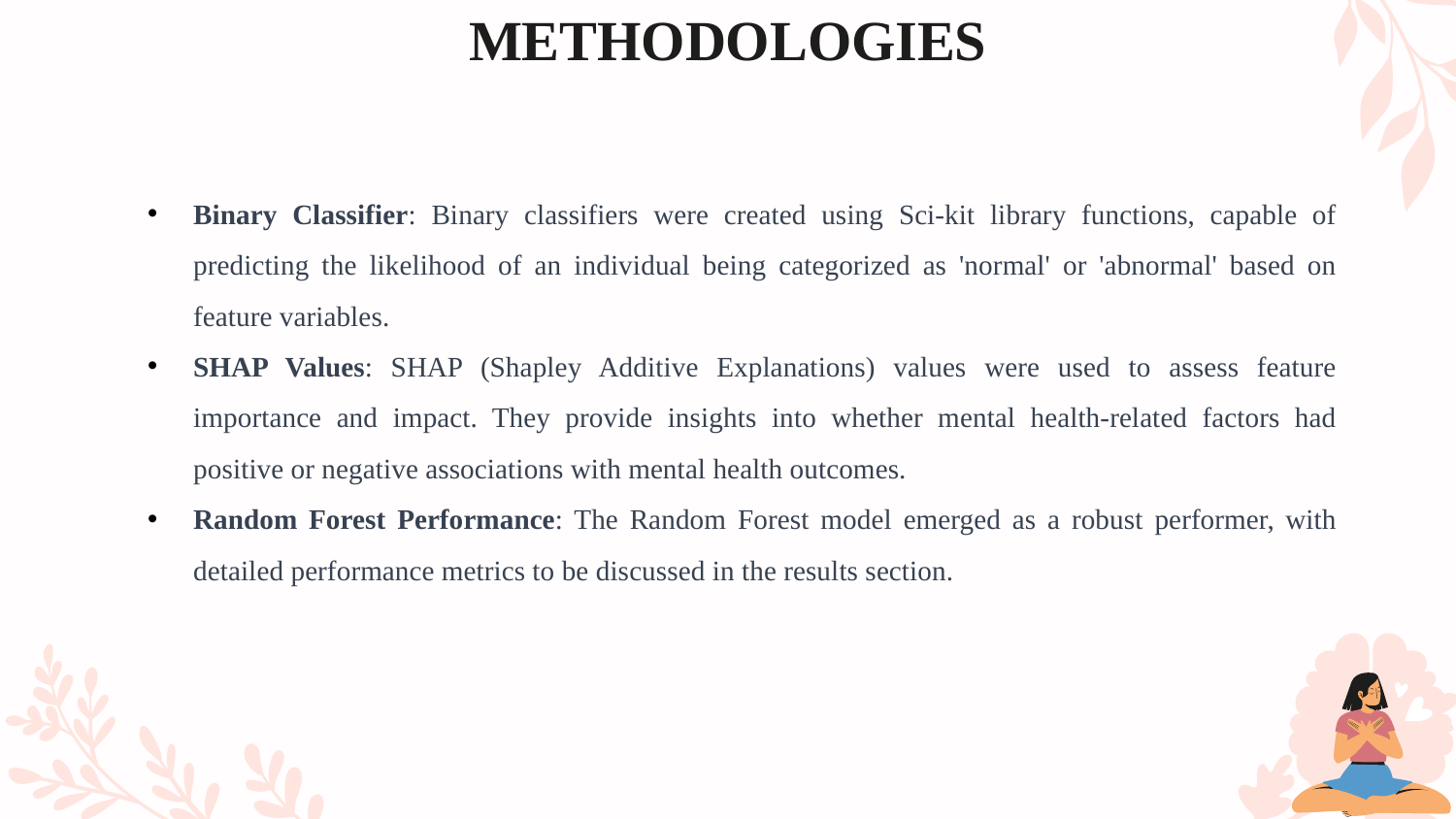

# METHODOLOGIES
Binary Classifier: Binary classifiers were created using Sci-kit library functions, capable of predicting the likelihood of an individual being categorized as 'normal' or 'abnormal' based on feature variables.
SHAP Values: SHAP (Shapley Additive Explanations) values were used to assess feature importance and impact. They provide insights into whether mental health-related factors had positive or negative associations with mental health outcomes.
Random Forest Performance: The Random Forest model emerged as a robust performer, with detailed performance metrics to be discussed in the results section.